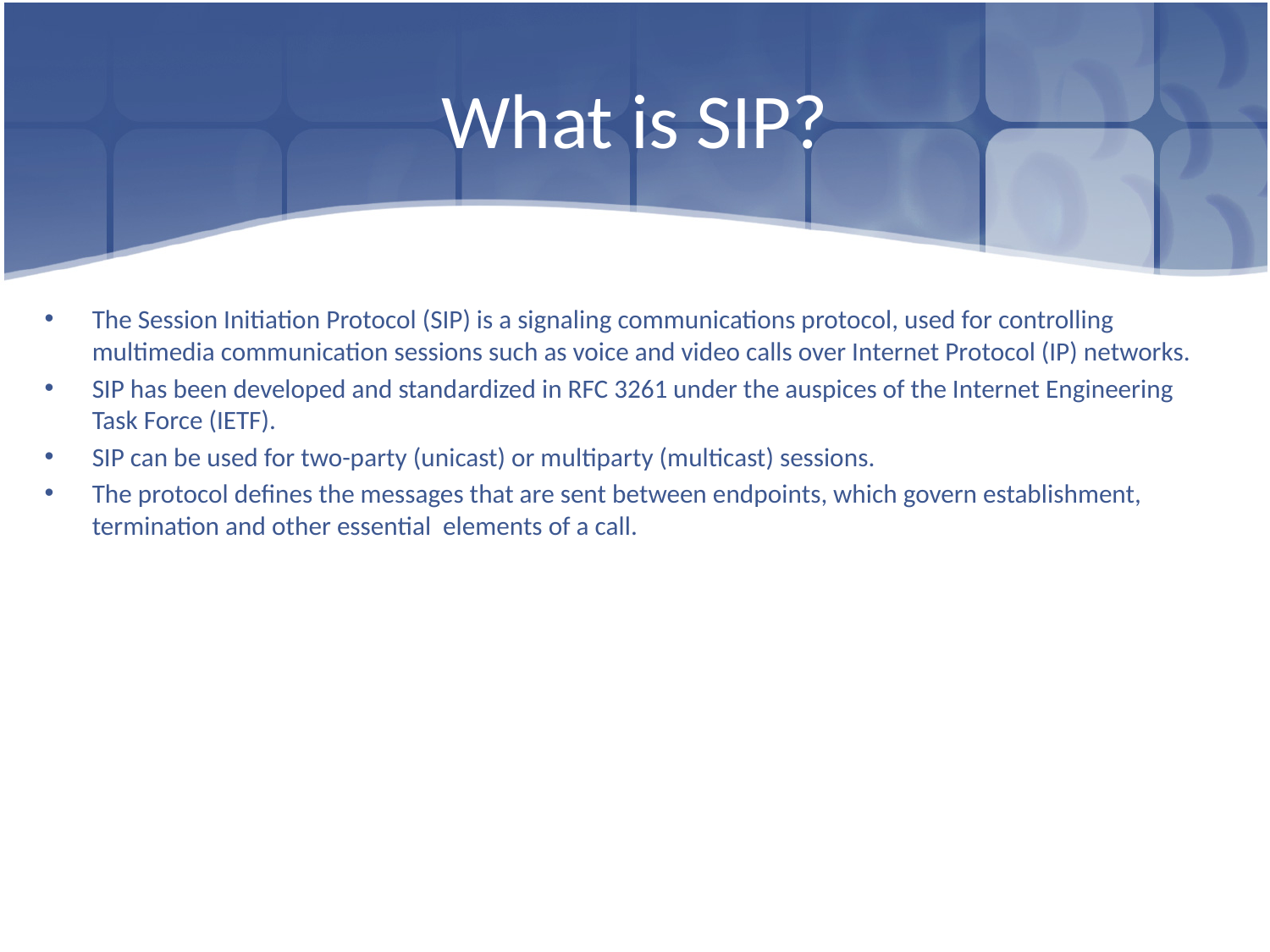

# What is SIP?
The Session Initiation Protocol (SIP) is a signaling communications protocol, used for controlling multimedia communication sessions such as voice and video calls over Internet Protocol (IP) networks.
SIP has been developed and standardized in RFC 3261 under the auspices of the Internet Engineering Task Force (IETF).
SIP can be used for two-party (unicast) or multiparty (multicast) sessions.
The protocol defines the messages that are sent between endpoints, which govern establishment, termination and other essential  elements of a call.